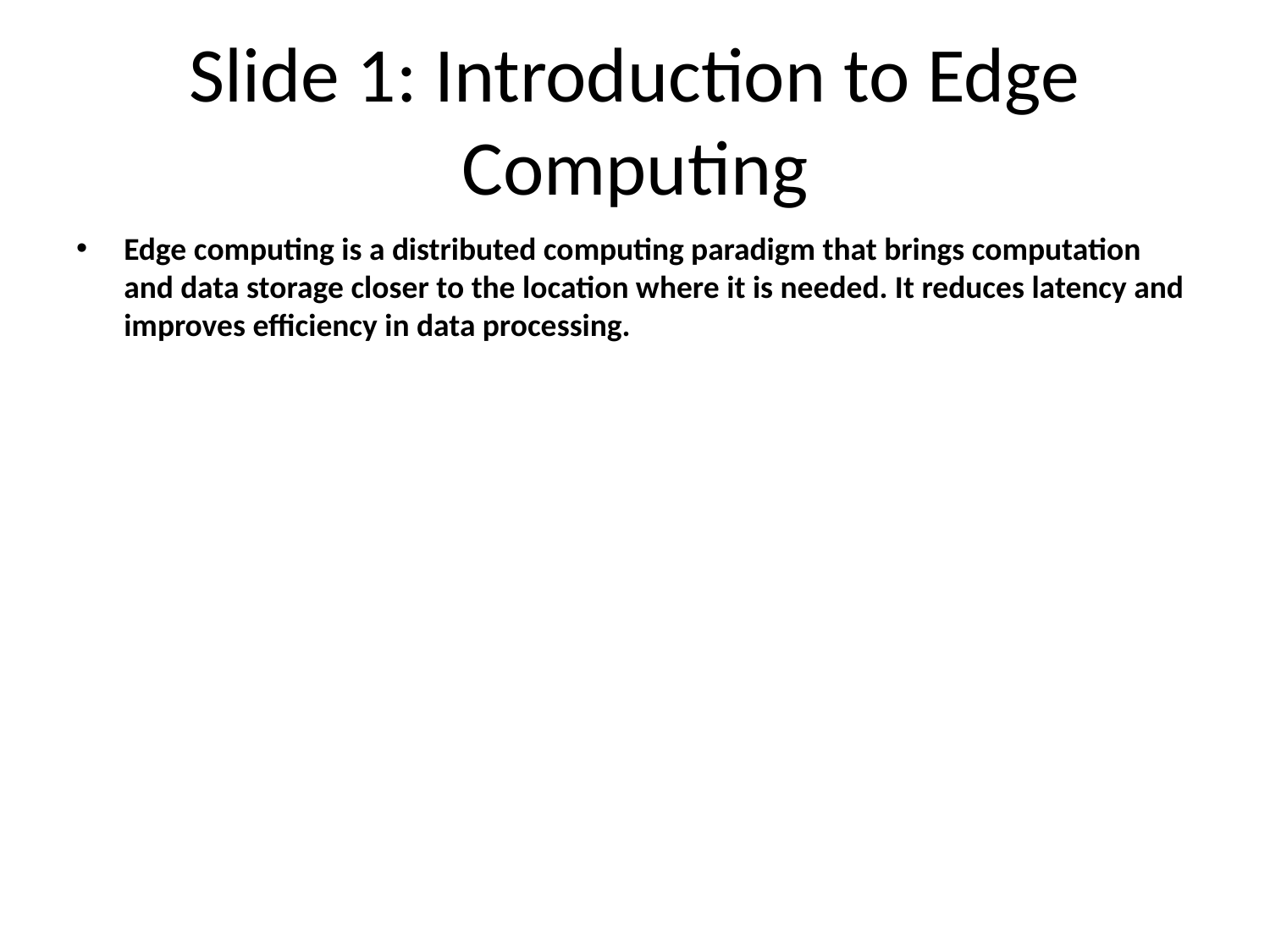

# Slide 1: Introduction to Edge Computing
Edge computing is a distributed computing paradigm that brings computation and data storage closer to the location where it is needed. It reduces latency and improves efficiency in data processing.